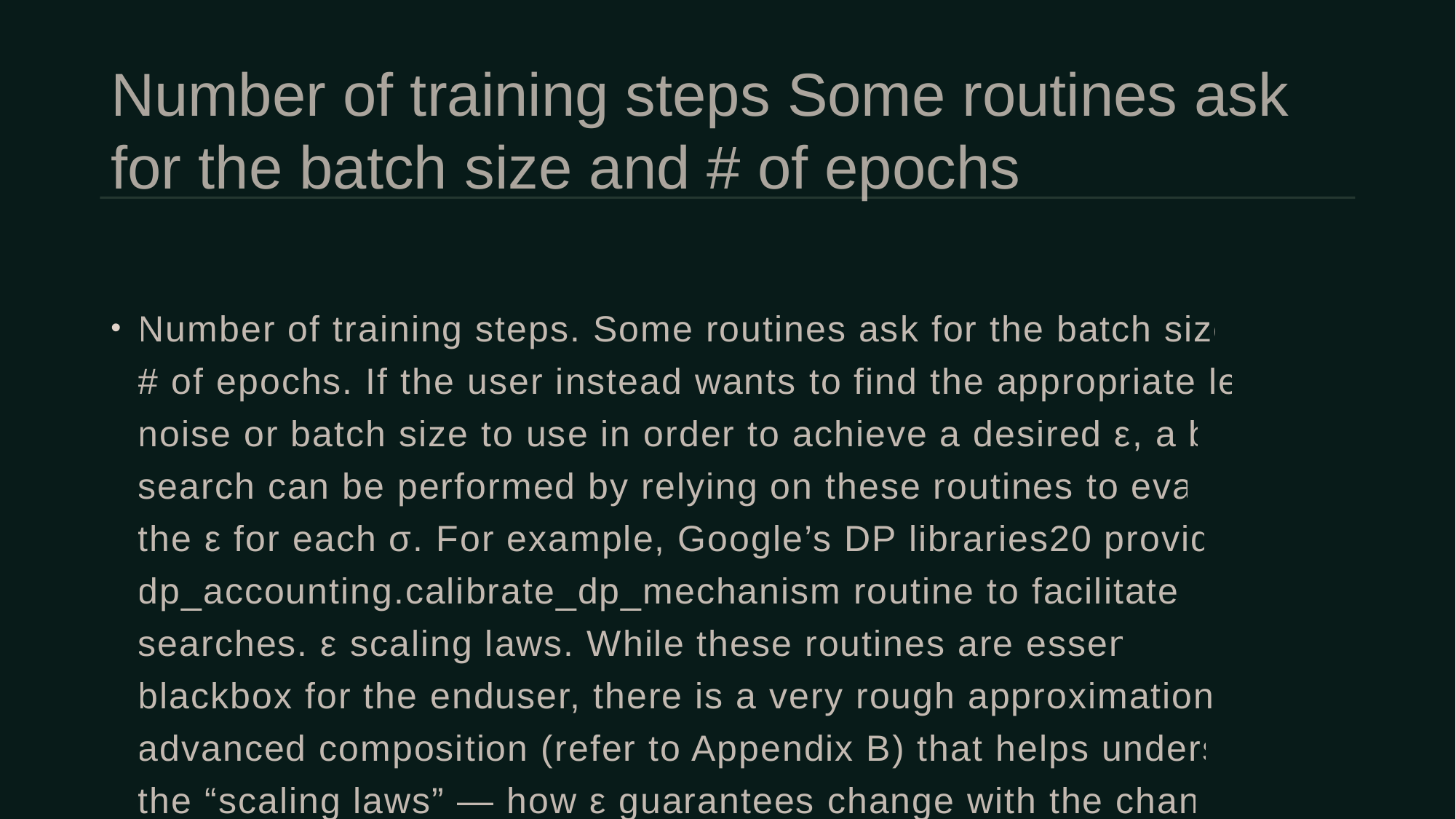

# Number of training steps Some routines ask for the batch size and # of epochs
Number of training steps. Some routines ask for the batch size and # of epochs. If the user instead wants to find the appropriate level of noise or batch size to use in order to achieve a desired ε, a binary search can be performed by relying on these routines to evaluate the ε for each σ. For example, Google’s DP libraries20 provide the dp_accounting.calibrate_dp_mechanism routine to facilitate such searches. ε scaling laws. While these routines are essentially blackbox for the enduser, there is a very rough approximation using advanced composition (refer to Appendix B) that helps understand the “scaling laws” — how ε guarantees change with the change in the three parameters discussed above: ε ≈ A where k is the number of steps in DP Training, q is the sampling rate (larger for a larger batch size), and A and B are some “constants” that hide a (small) dependence on q, δ, and clipping norm C. As expected, ε increases with k at the rate of ε ≈ O( k) in a good privacy regime where k ? (σ/q)2 and O(k) otherwise. Increasing the batch size increases the sampling ratio and increases the overall privacy cost while improving the signaltonoise ratio in average gradients. 21 Moreover, more noise (larger σ) means smaller (better) ε.